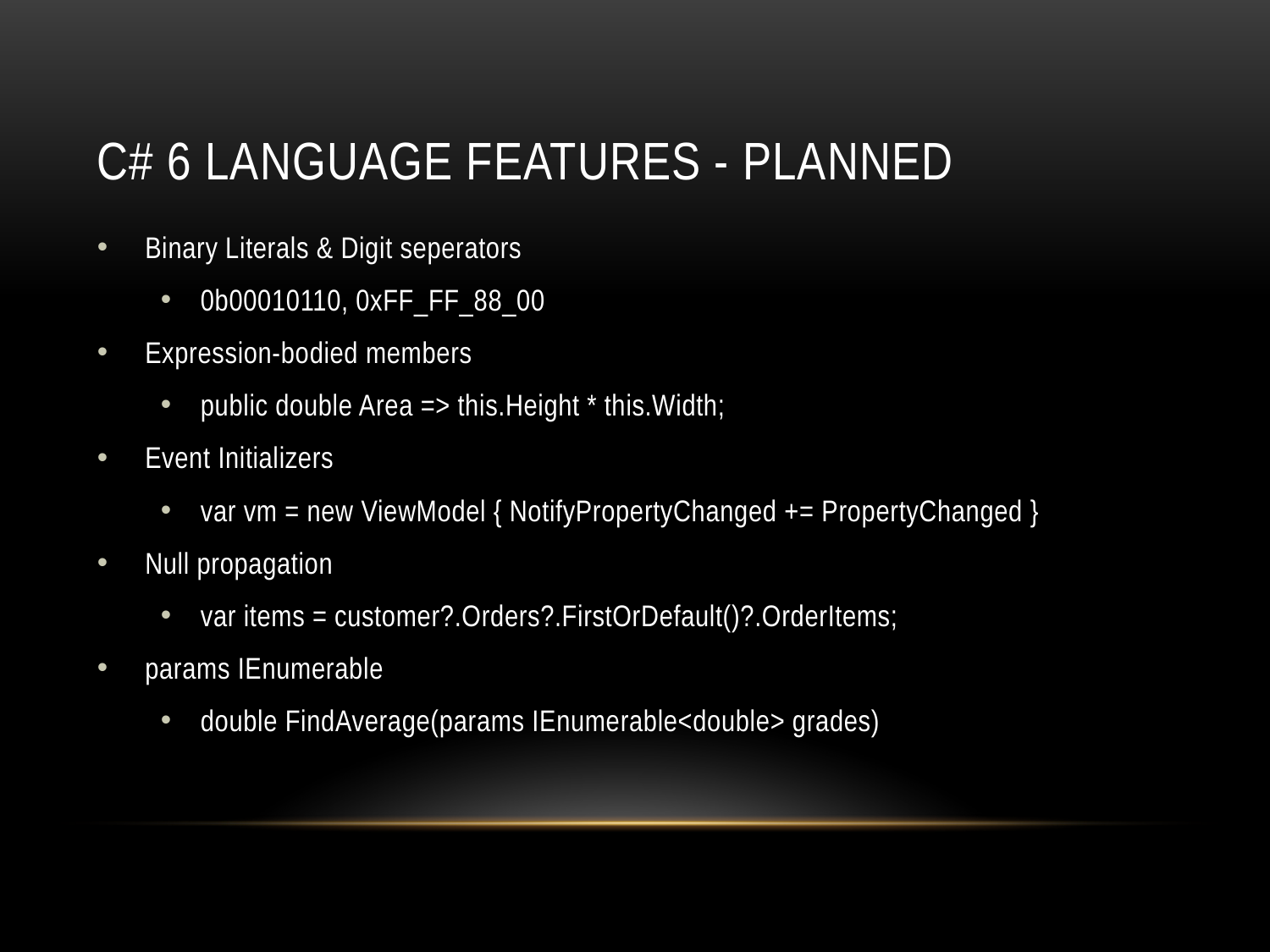

# C# 6 Language Features - PLANNED
Binary Literals & Digit seperators
0b00010110, 0xFF_FF_88_00
Expression-bodied members
public double Area => this.Height * this.Width;
Event Initializers
var vm = new ViewModel { NotifyPropertyChanged += PropertyChanged }
Null propagation
var items = customer?.Orders?.FirstOrDefault()?.OrderItems;
params IEnumerable
double FindAverage(params IEnumerable<double> grades)